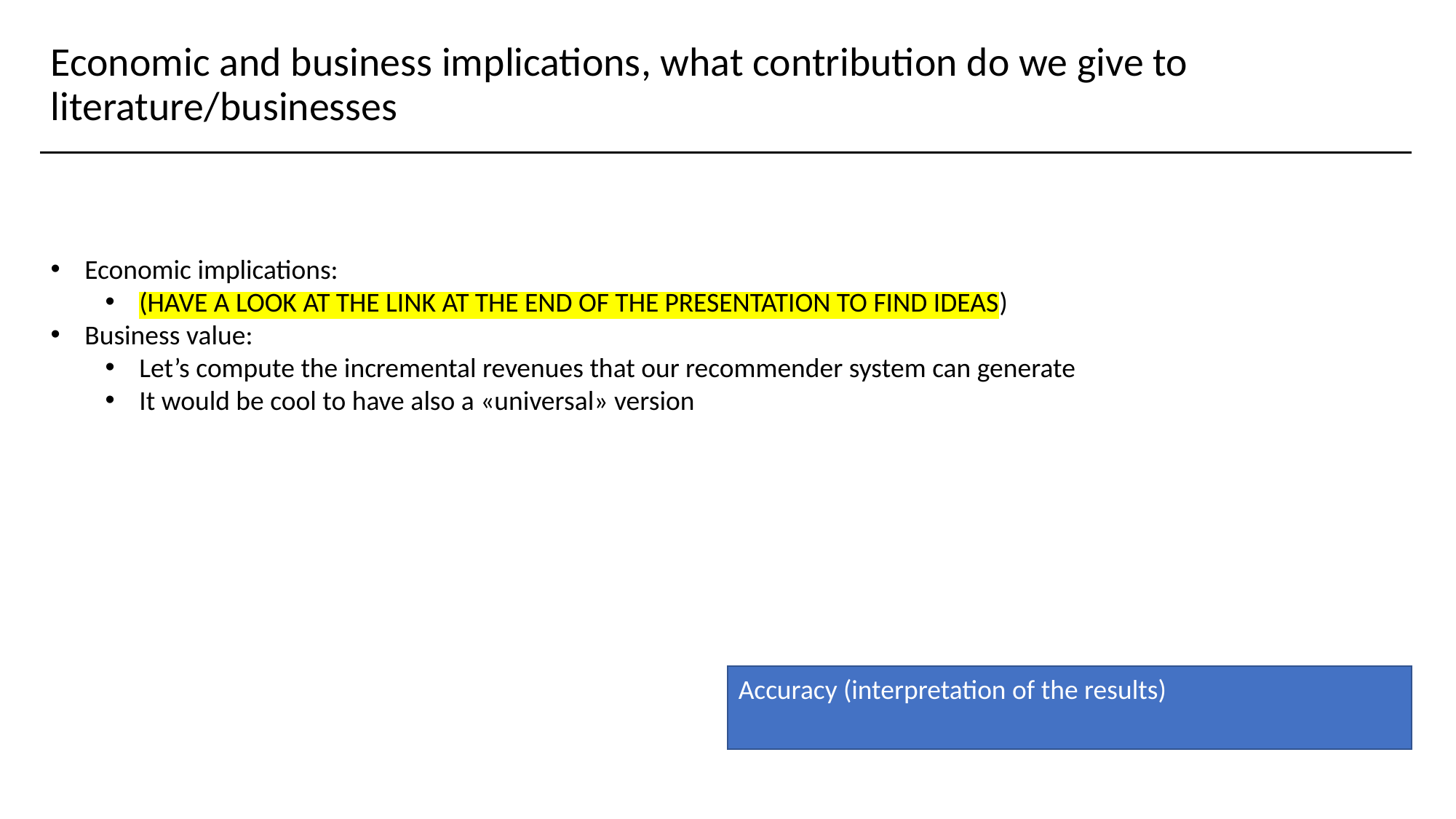

# Economic and business implications, what contribution do we give to literature/businesses
Economic implications:
(HAVE A LOOK AT THE LINK AT THE END OF THE PRESENTATION TO FIND IDEAS)
Business value:
Let’s compute the incremental revenues that our recommender system can generate
It would be cool to have also a «universal» version

Accuracy (interpretation of the results)